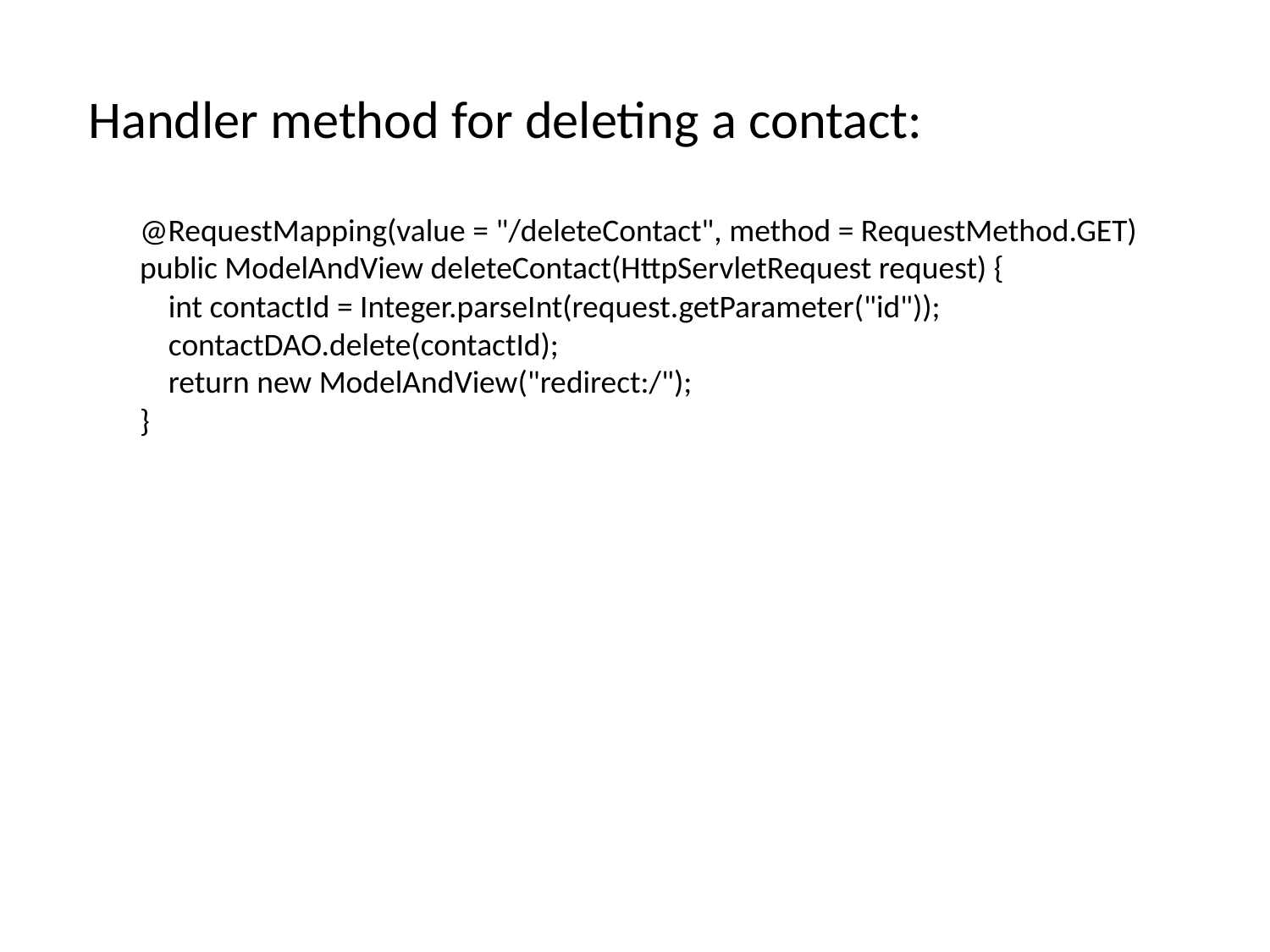

# Handler method for deleting a contact:

@RequestMapping(value = "/deleteContact", method = RequestMethod.GET)
public ModelAndView deleteContact(HttpServletRequest request) {
    int contactId = Integer.parseInt(request.getParameter("id"));
    contactDAO.delete(contactId);
    return new ModelAndView("redirect:/");
}